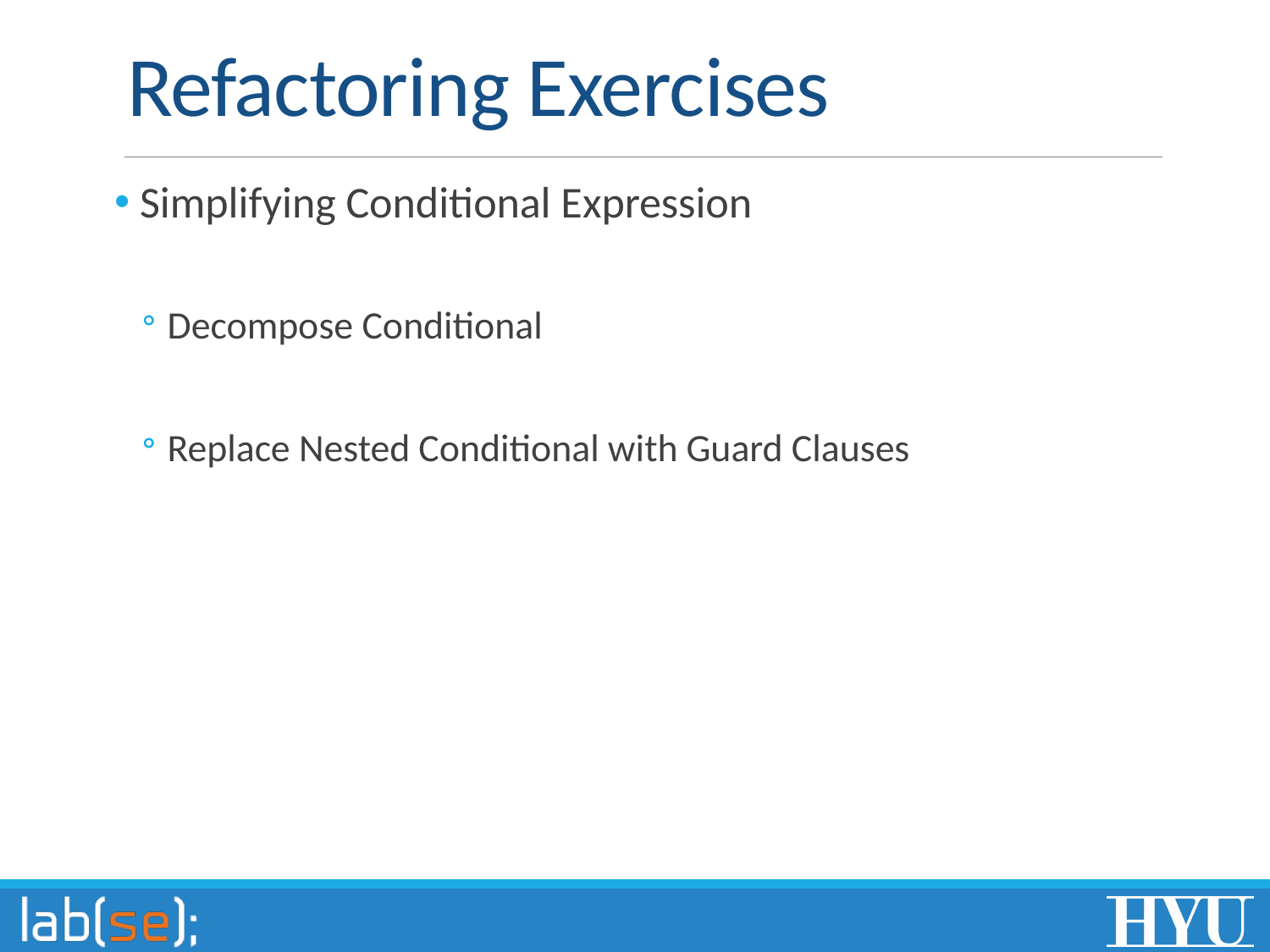

# Refactoring Exercises
Simplifying Conditional Expression

Decompose Conditional

Replace Nested Conditional with Guard Clauses